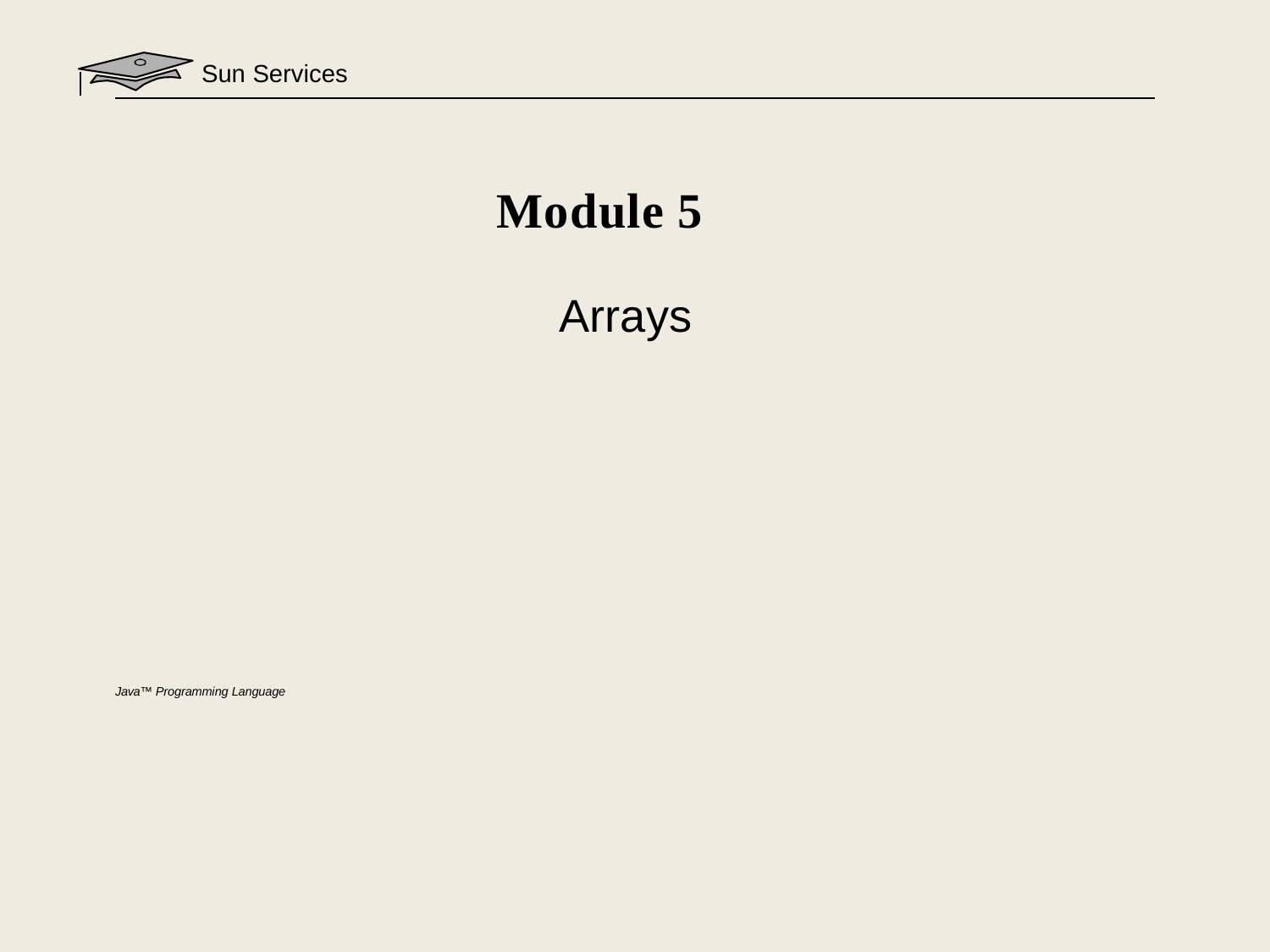

Sun Services

Module 5
Arrays
Java™ Programming Language